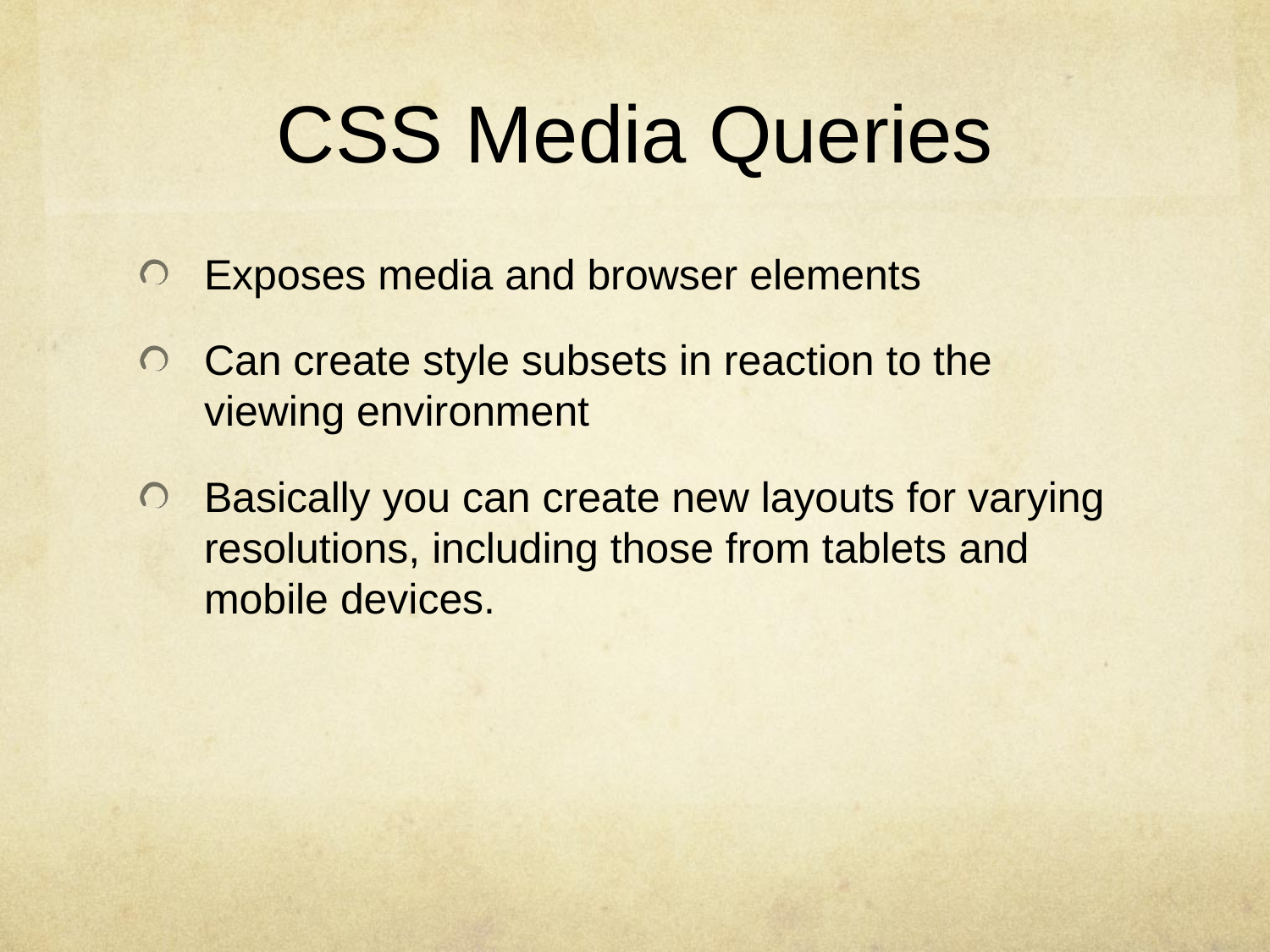

# CSS Media Queries
Exposes media and browser elements
Can create style subsets in reaction to the viewing environment
Basically you can create new layouts for varying resolutions, including those from tablets and mobile devices.